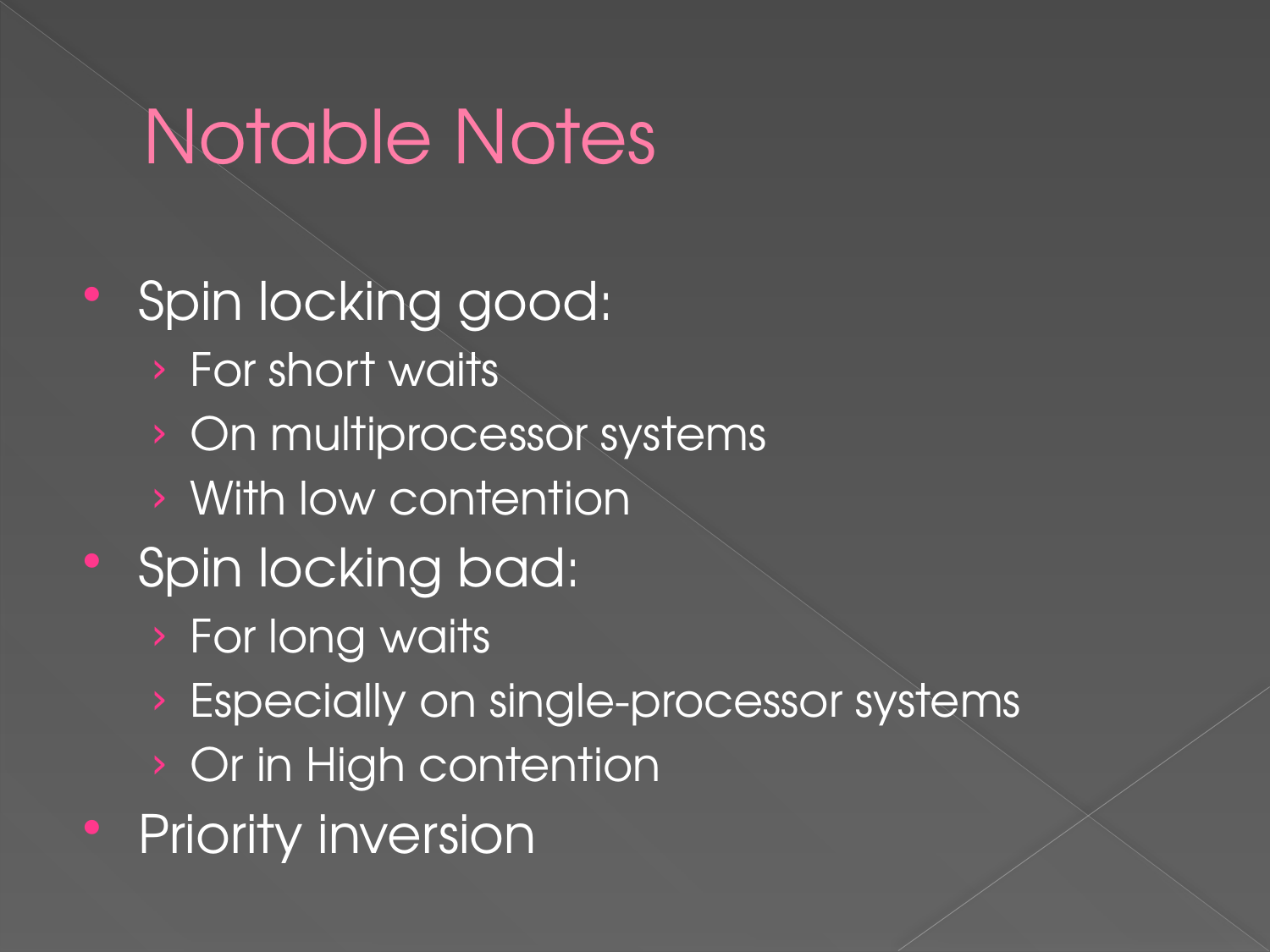

# Notable Notes
Spin locking good:
For short waits
On multiprocessor systems
With low contention
Spin locking bad:
For long waits
Especially on single-processor systems
Or in High contention
Priority inversion